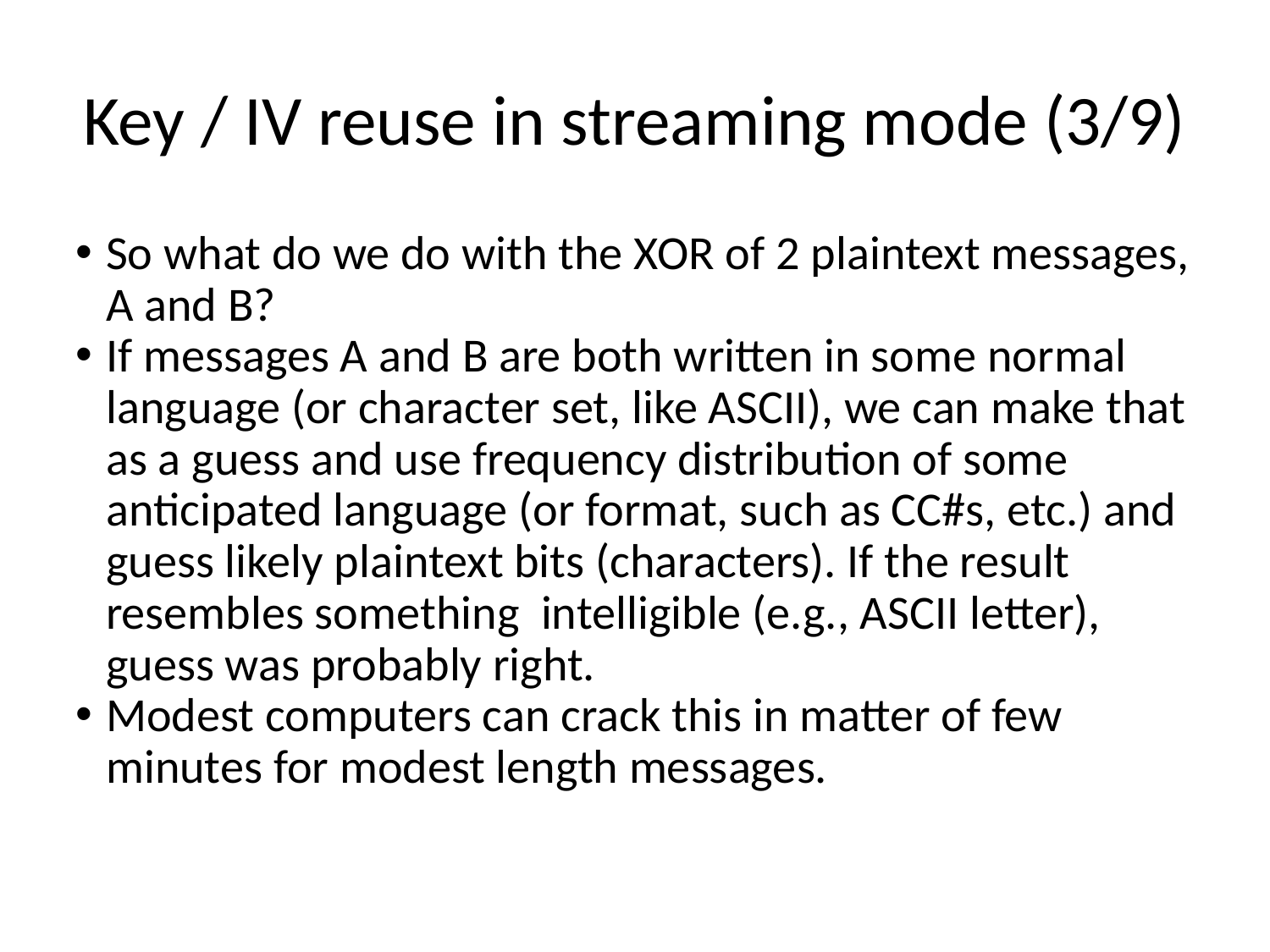

Key / IV reuse in streaming mode (3/9)
So what do we do with the XOR of 2 plaintext messages, A and B?
If messages A and B are both written in some normal language (or character set, like ASCII), we can make that as a guess and use frequency distribution of some anticipated language (or format, such as CC#s, etc.) and guess likely plaintext bits (characters). If the result resembles something  intelligible (e.g., ASCII letter), guess was probably right.
Modest computers can crack this in matter of few minutes for modest length messages.